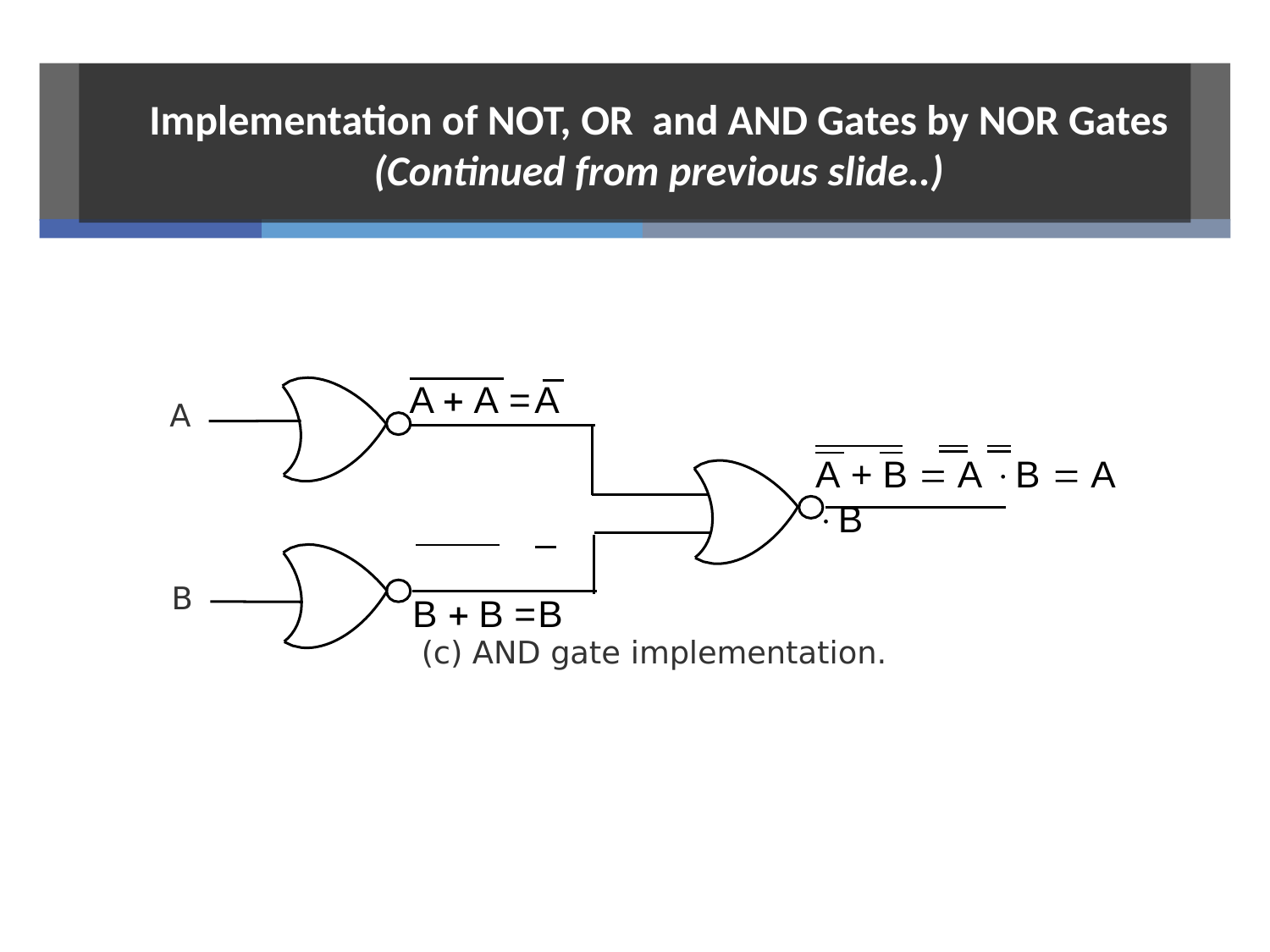

# Implementation of NOT, OR  and AND Gates by NOR Gates (Continued from previous slide..)
A + A =A

A

A + B = A ⋅B = A ⋅B

B + B =B

B

(c) AND gate implementation.